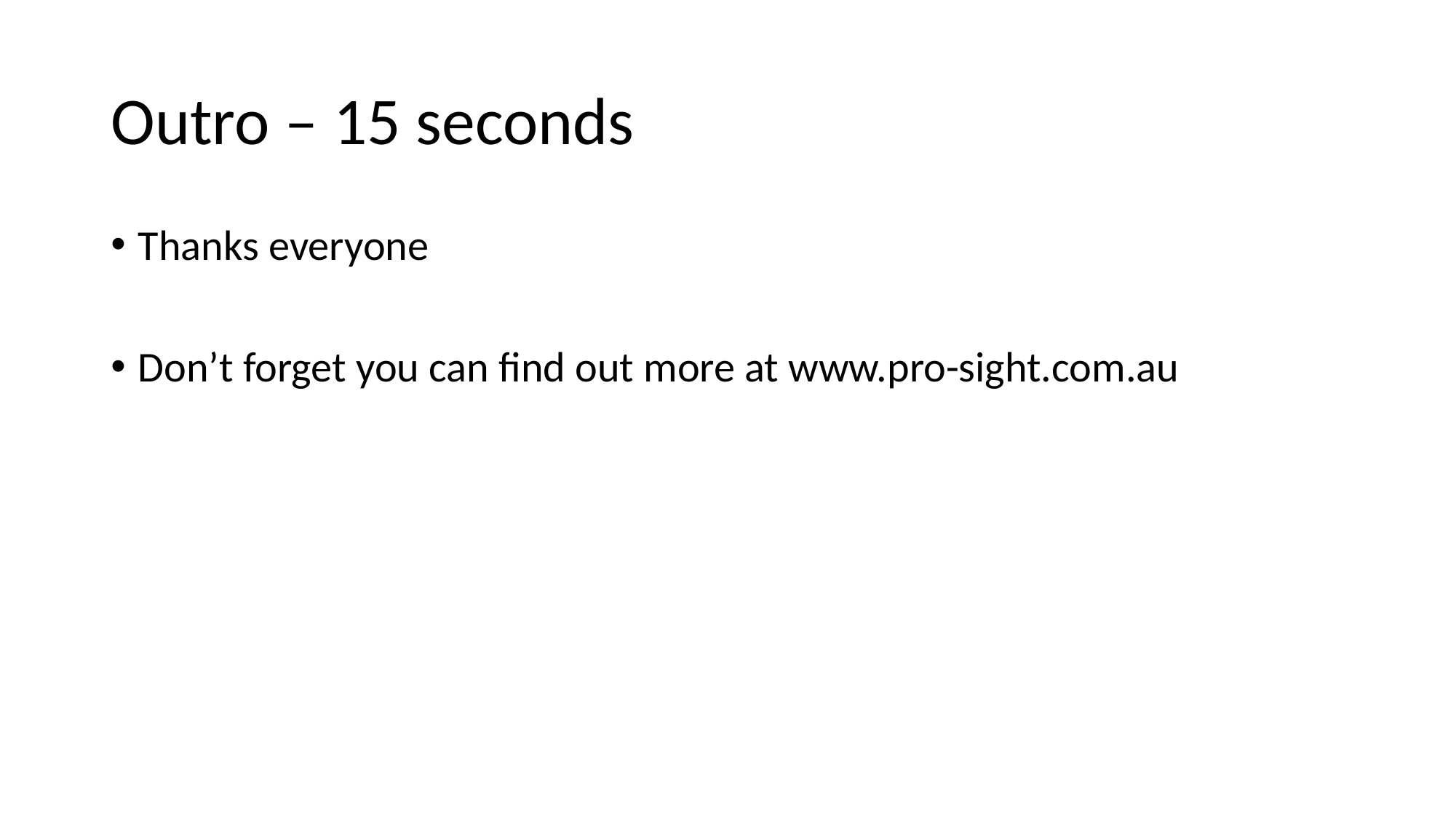

# Outro – 15 seconds
Thanks everyone

Don’t forget you can find out more at www.pro-sight.com.au